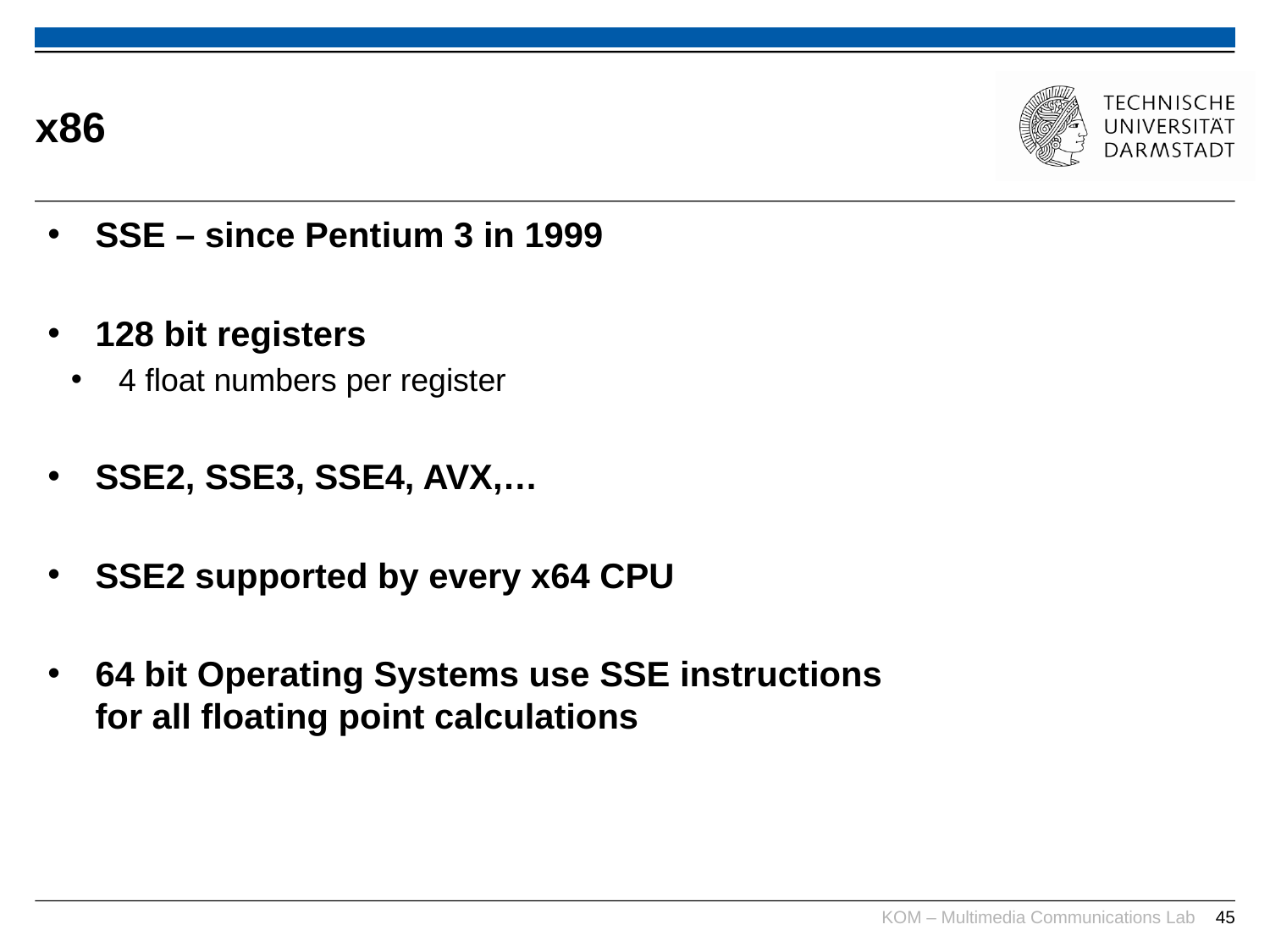

# x86
SSE – since Pentium 3 in 1999

128 bit registers
4 float numbers per register

SSE2, SSE3, SSE4, AVX,…

SSE2 supported by every x64 CPU

64 bit Operating Systems use SSE instructions
for all floating point calculations